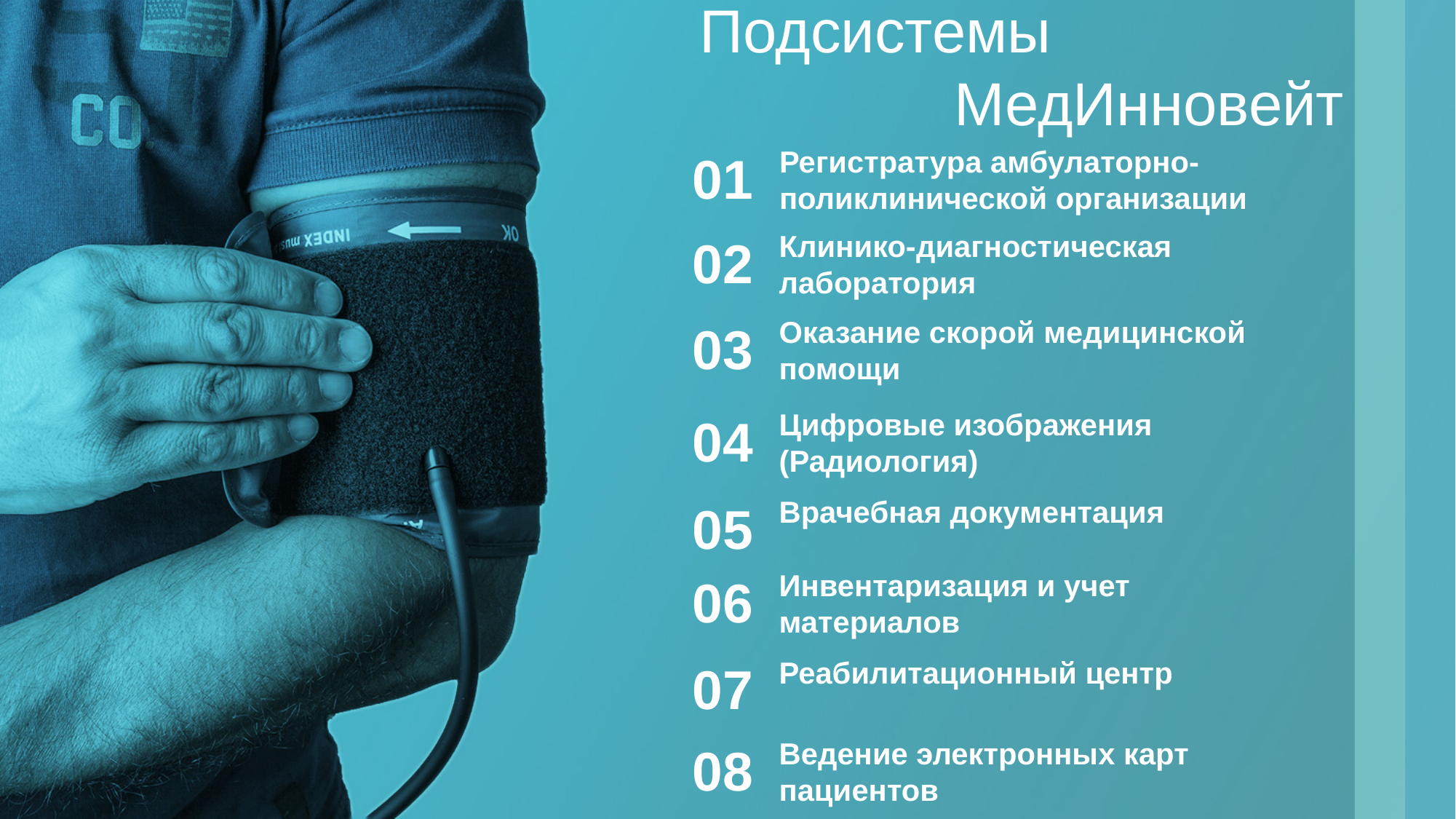

Подсистемы
МедИнновейт
Регистратура амбулаторно-поликлинической организации
01
Клинико-диагностическая лаборатория
02
Оказание скорой медицинской помощи
03
Цифровые изображения (Радиология)
04
Врачебная документация
05
Инвентаризация и учет материалов
06
Реабилитационный центр
07
Ведение электронных карт пациентов
08